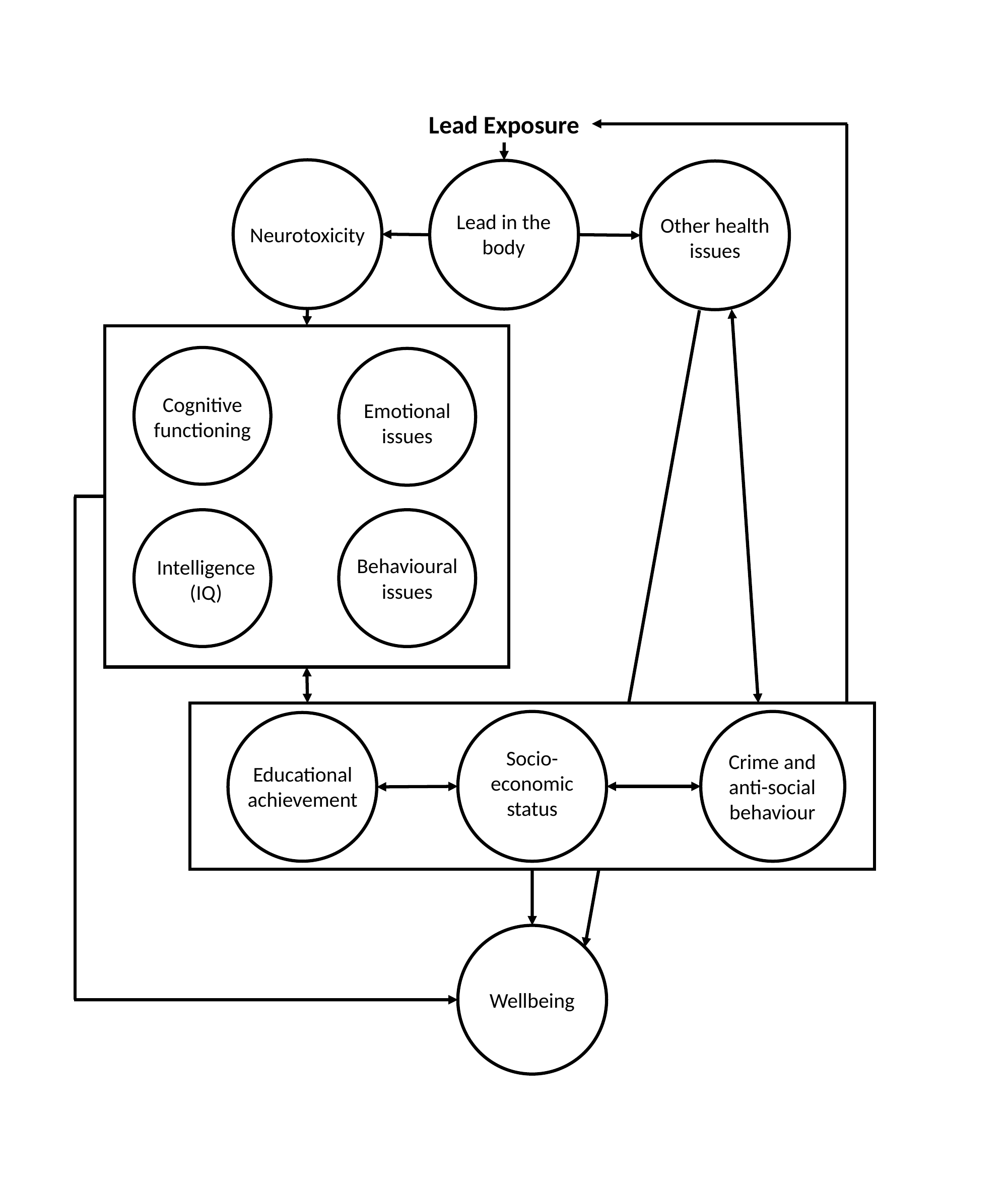

Lead Exposure

Lead in the body
Other health issues
Neurotoxicity
Cognitive functioning
Emotional issues
Behavioural issues
Intelligence (IQ)
Socio-economic status
Crime and anti-social behaviour
Educational achievement
Wellbeing